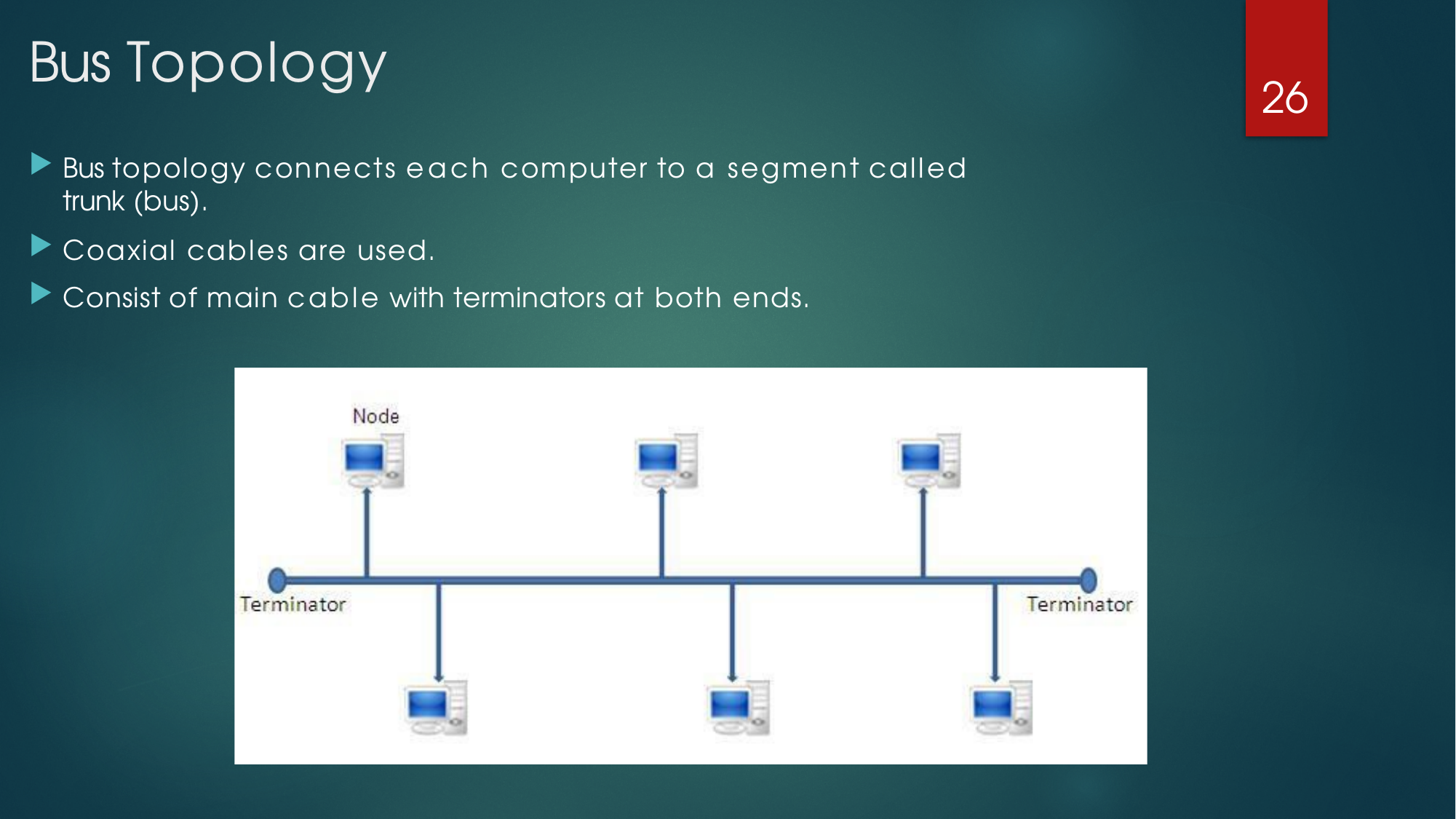

# Bus Topology
26
Bus topology connects each computer to a segment called trunk (bus).
Coaxial cables are used.
Consist of main cable with terminators at both ends.